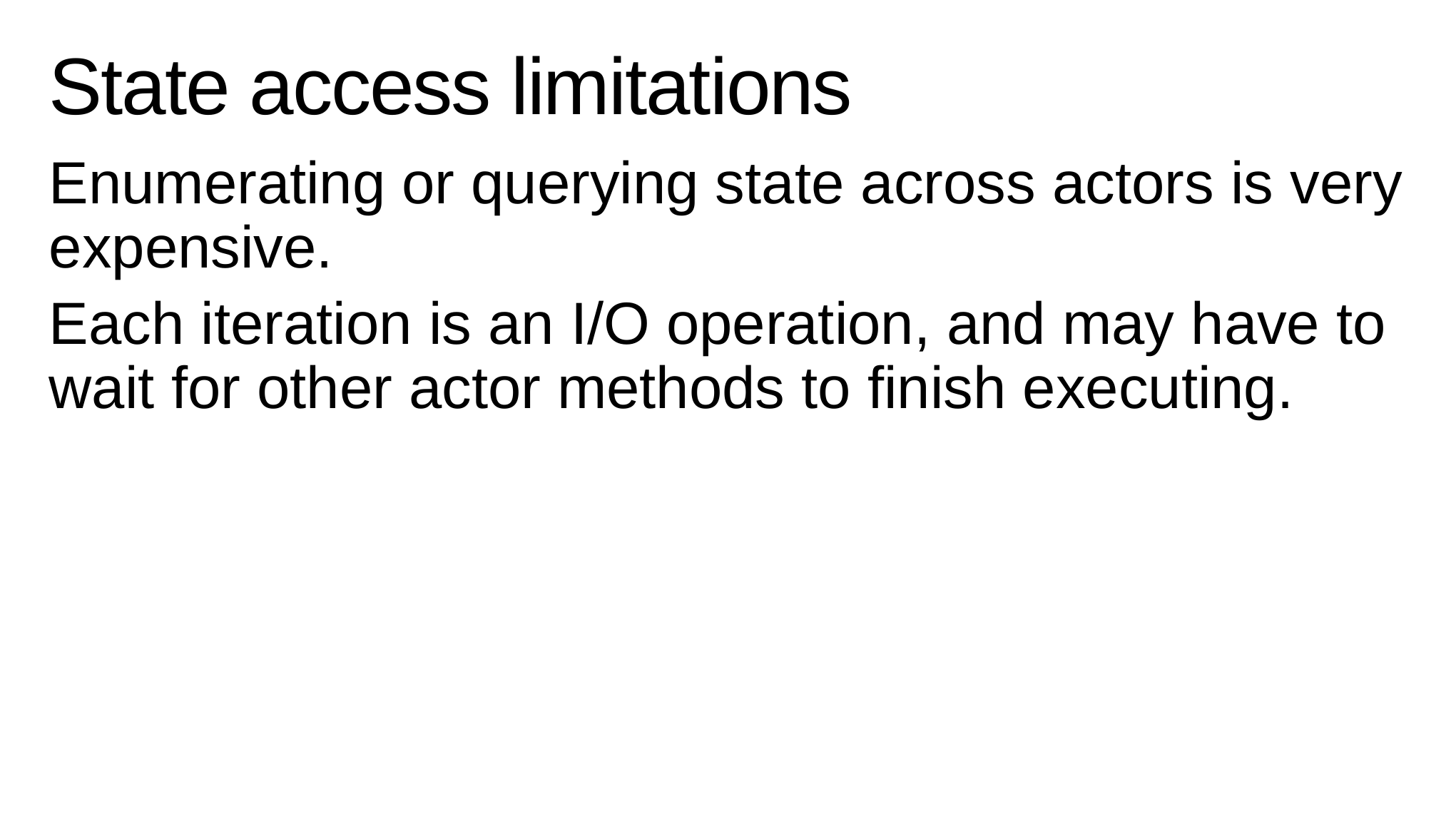

# State access limitations
Enumerating or querying state across actors is very expensive.
Each iteration is an I/O operation, and may have to wait for other actor methods to finish executing.